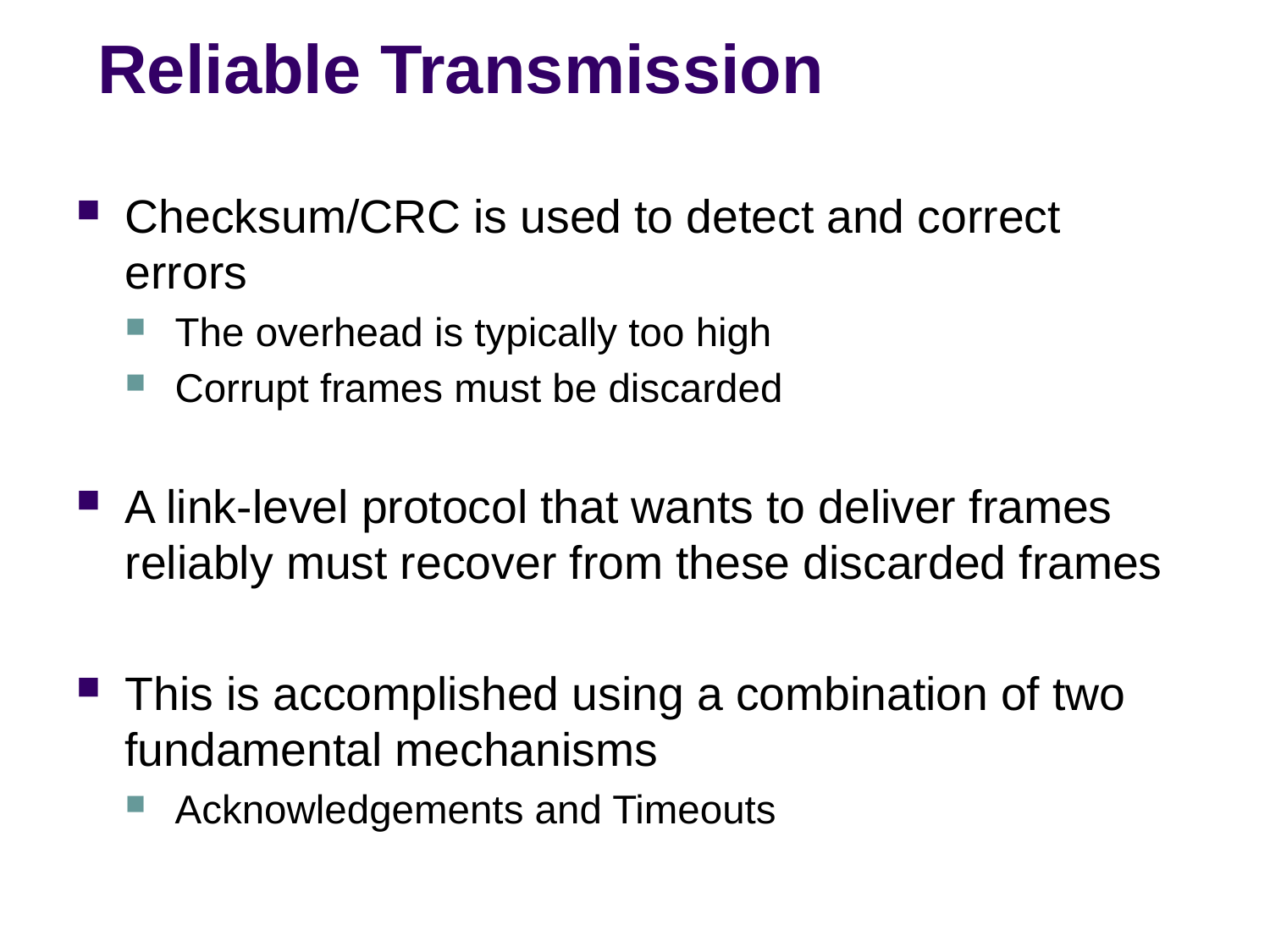

# Reliable Transmission
Checksum/CRC is used to detect and correct  errors
The overhead is typically too high
Corrupt frames must be discarded

A link-level protocol that wants to deliver frames reliably must recover from these discarded frames

This is accomplished using a combination of two fundamental mechanisms
Acknowledgements and Timeouts